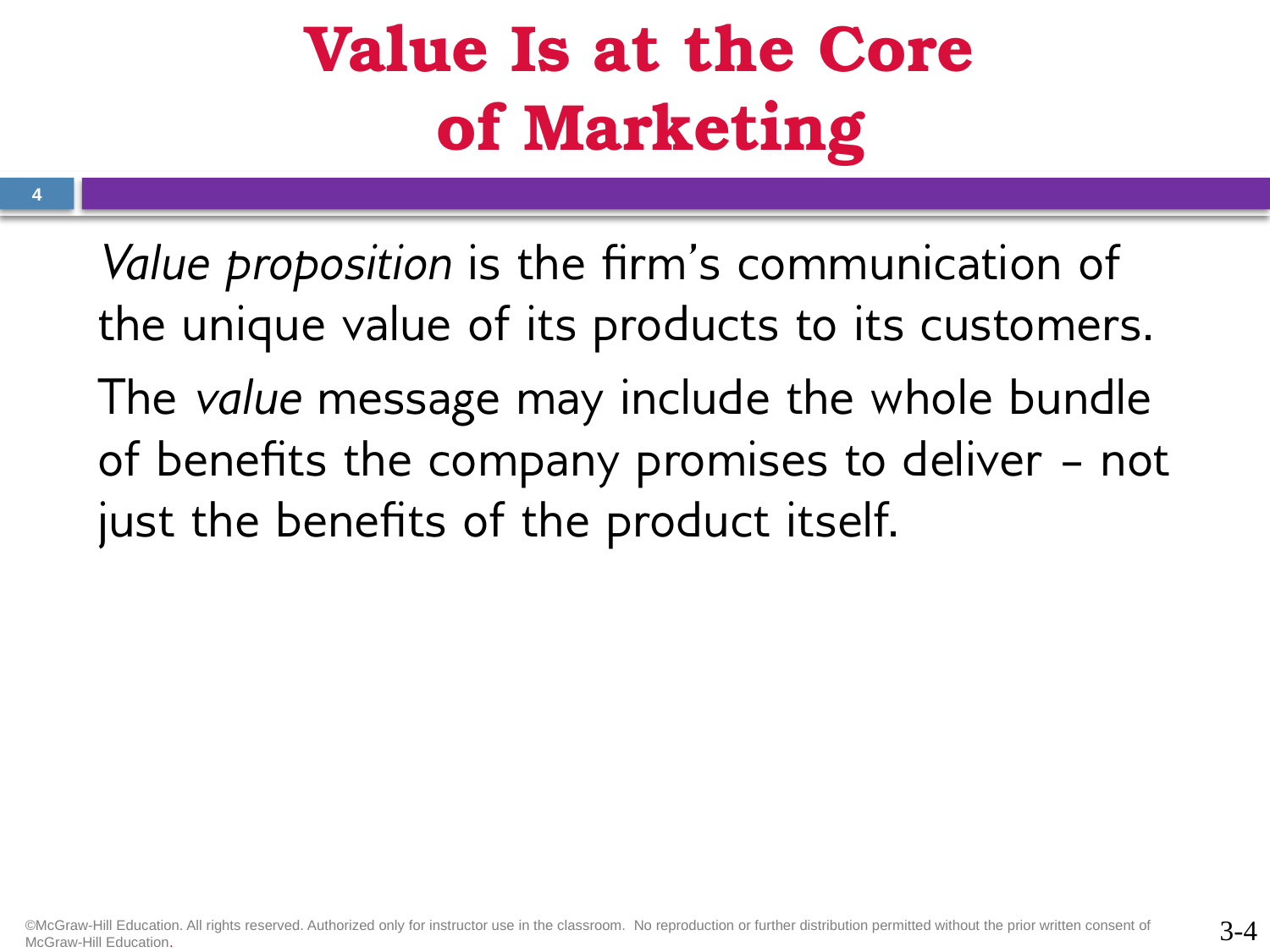

# Value Is at the Core of Marketing
4
Value proposition is the firm’s communication of the unique value of its products to its customers.
The value message may include the whole bundle of benefits the company promises to deliver – not just the benefits of the product itself.
©McGraw-Hill Education. All rights reserved. Authorized only for instructor use in the classroom.  No reproduction or further distribution permitted without the prior written consent of McGraw-Hill Education.